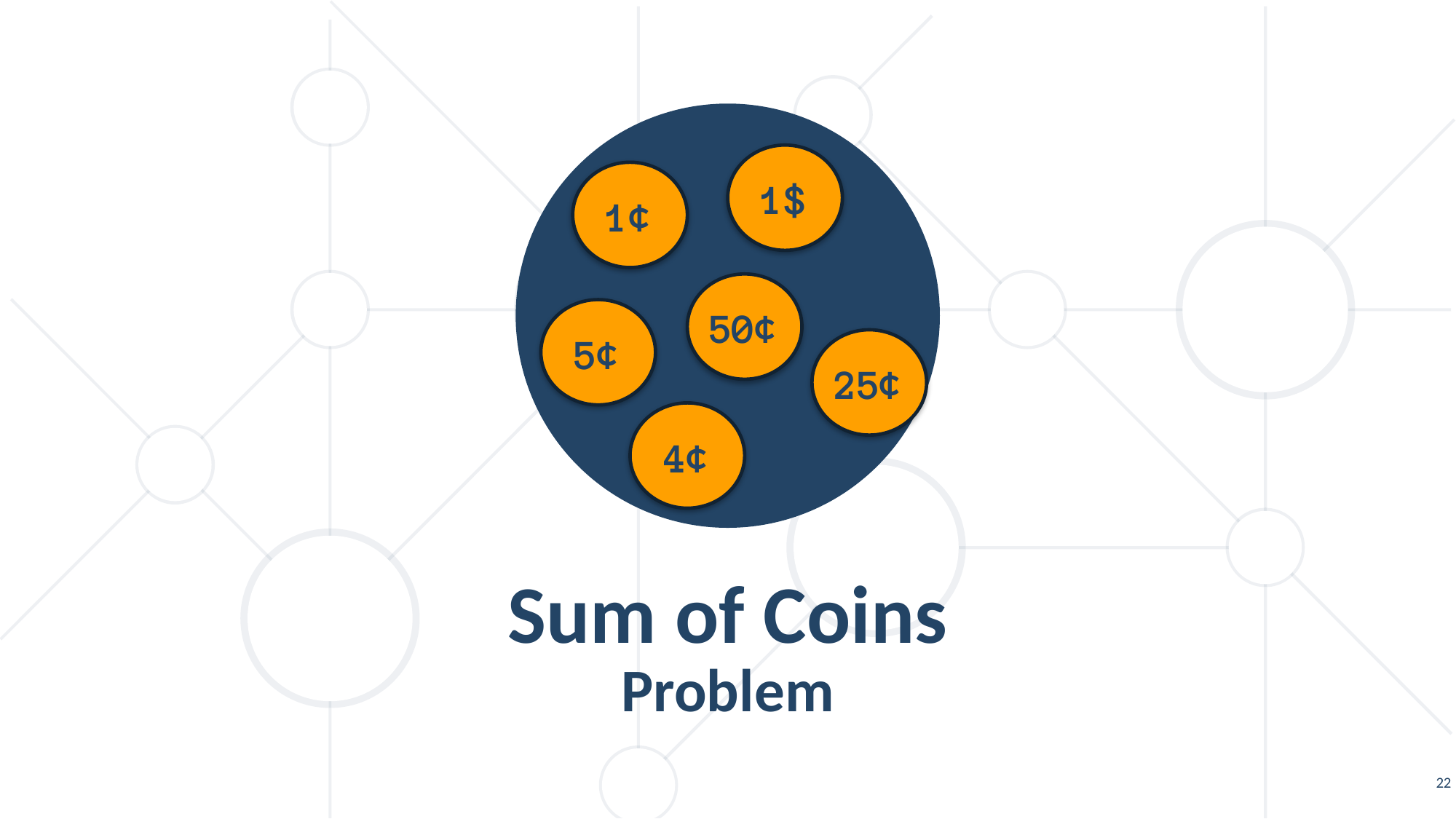

1$
1¢
50¢
5¢
25¢
4¢
Sum of Coins
Problem
22